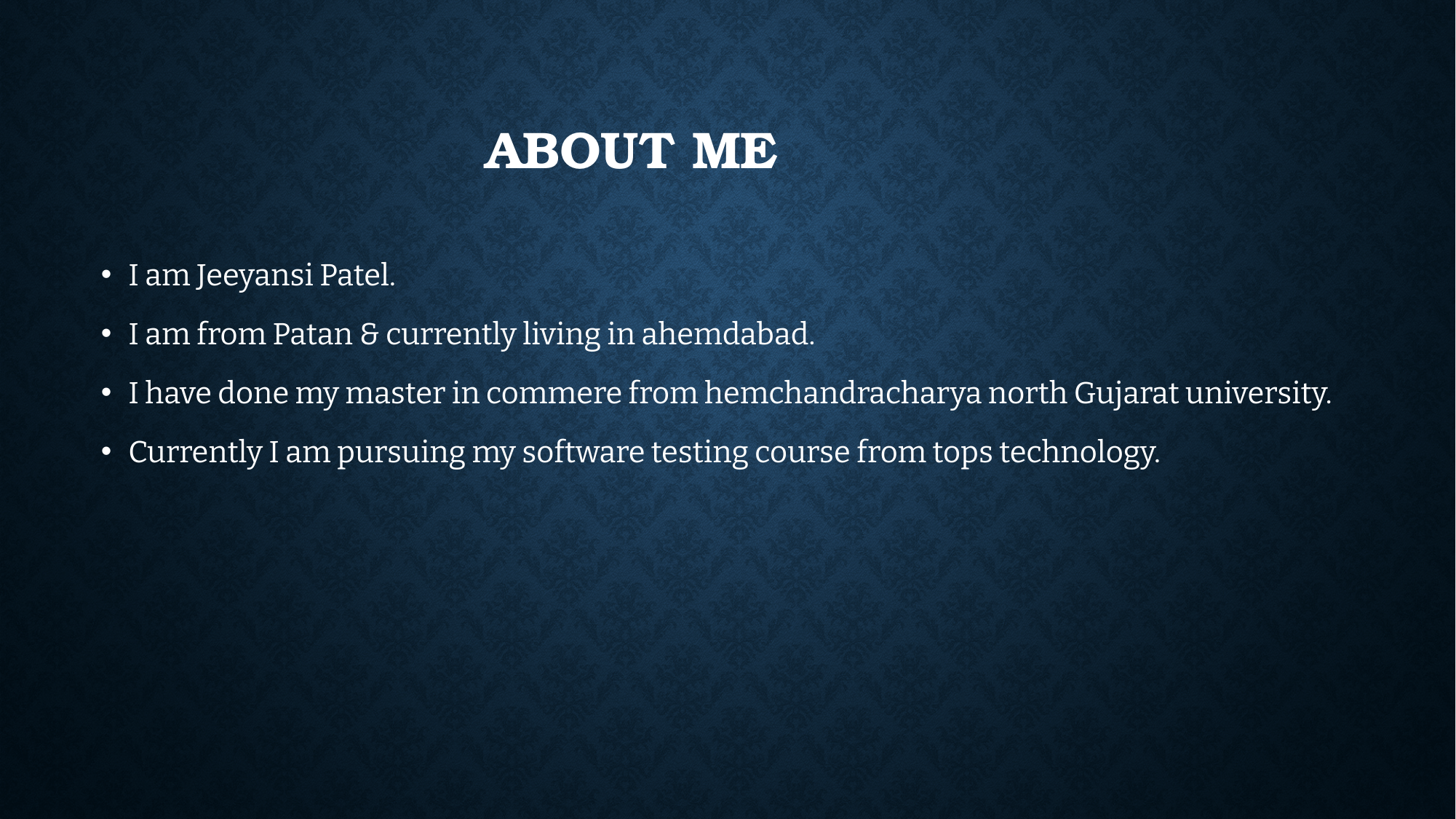

# About me
I am Jeeyansi Patel.
I am from Patan & currently living in ahemdabad.
I have done my master in commere from hemchandracharya north Gujarat university.
Currently I am pursuing my software testing course from tops technology.